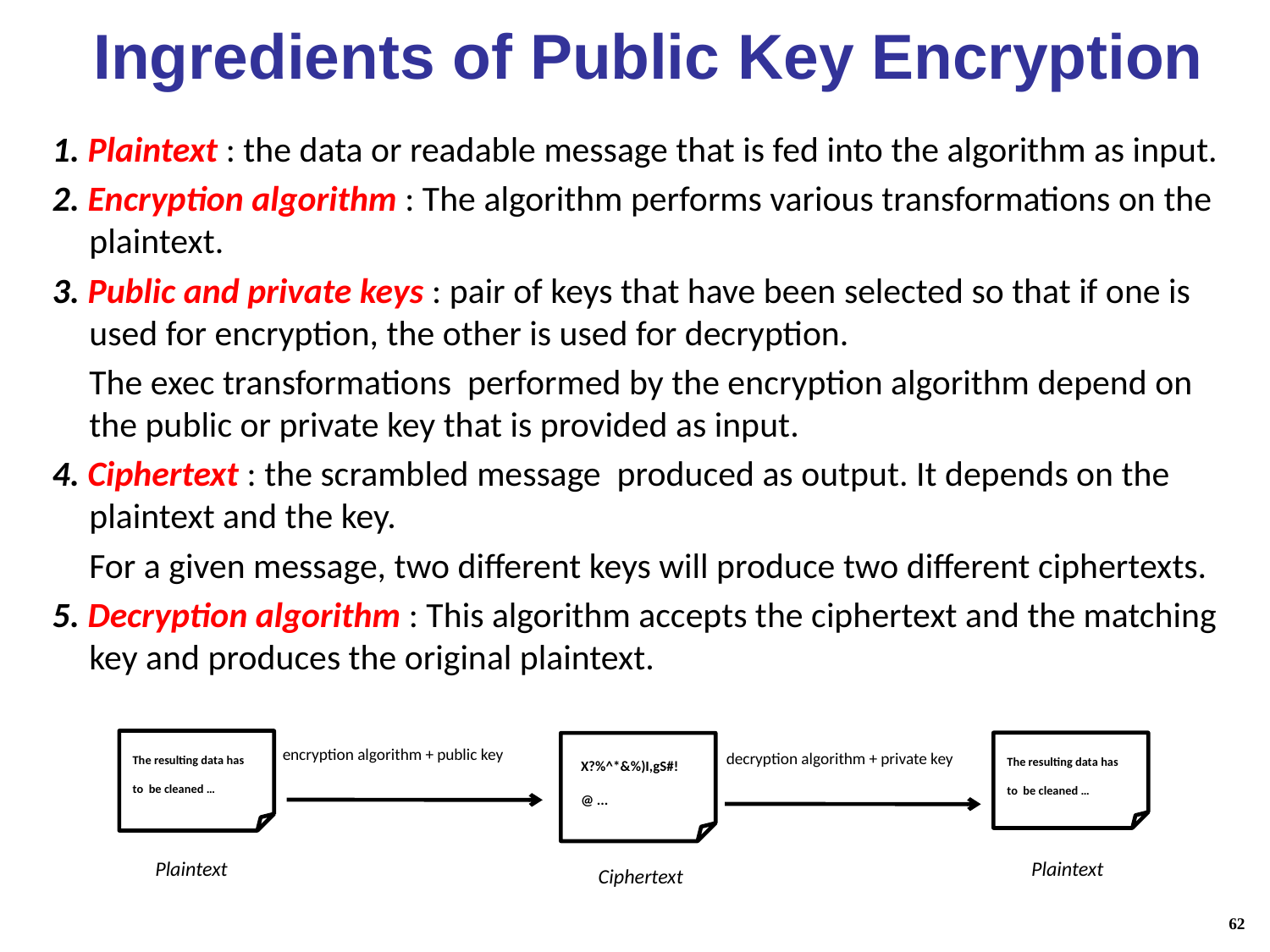

# Ingredients of Public Key Encryption
1. Plaintext : the data or readable message that is fed into the algorithm as input.
2. Encryption algorithm : The algorithm performs various transformations on the plaintext.
3. Public and private keys : pair of keys that have been selected so that if one is used for encryption, the other is used for decryption.
	The exec transformations  performed by the encryption algorithm depend on the public or private key that is provided as input.
4. Ciphertext : the scrambled message  produced as output. It depends on the plaintext and the key.
	For a given message, two different keys will produce two different ciphertexts.
5. Decryption algorithm : This algorithm accepts the ciphertext and the matching key and produces the original plaintext.
encryption algorithm + public key
decryption algorithm + private key

The resulting data has to  be cleaned …

The resulting data has to  be cleaned …

X?%^*&%)I,gS#!@ ...
Plaintext
Plaintext
Ciphertext
62